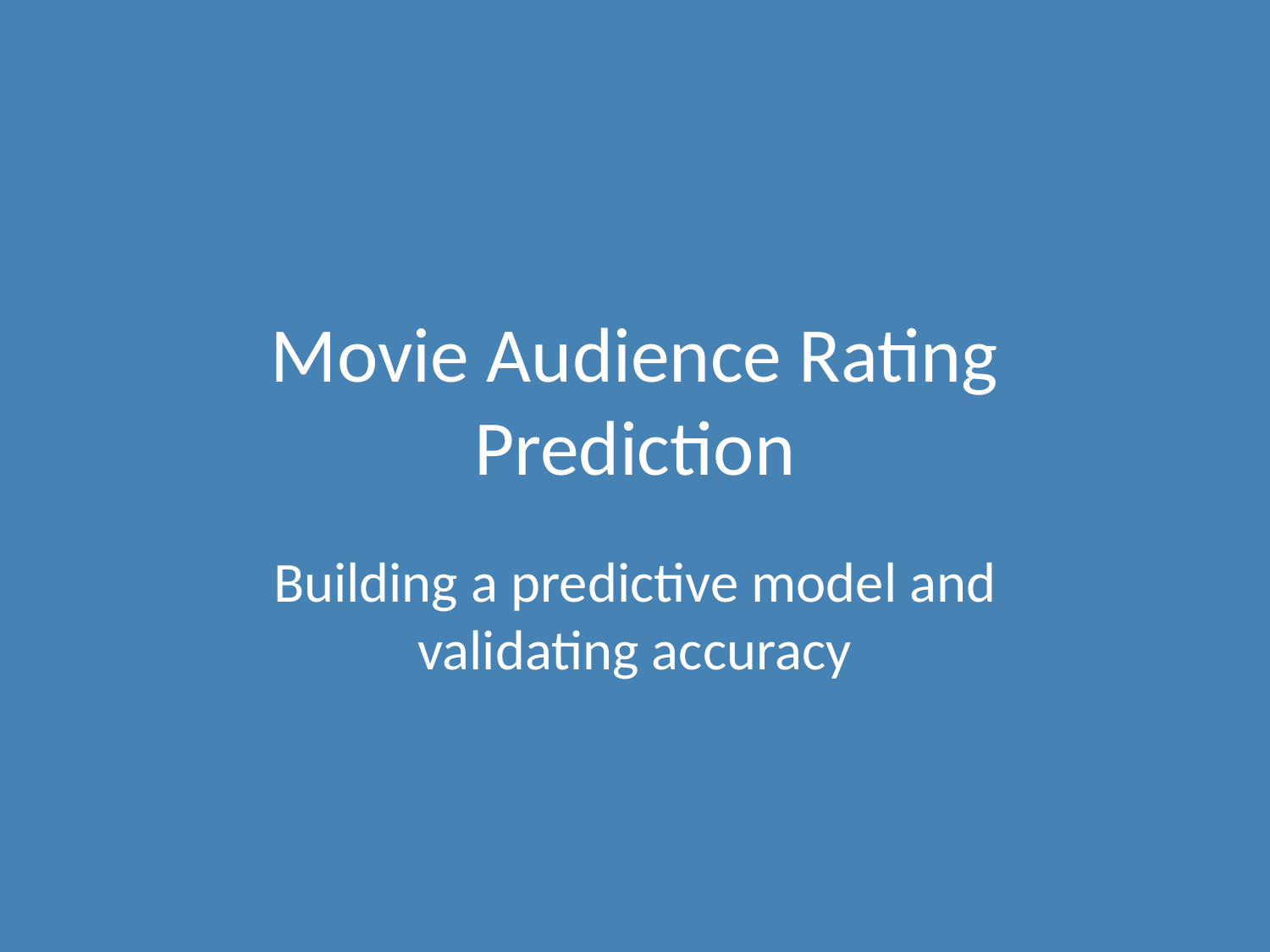

# Movie Audience Rating Prediction
Building a predictive model and validating accuracy